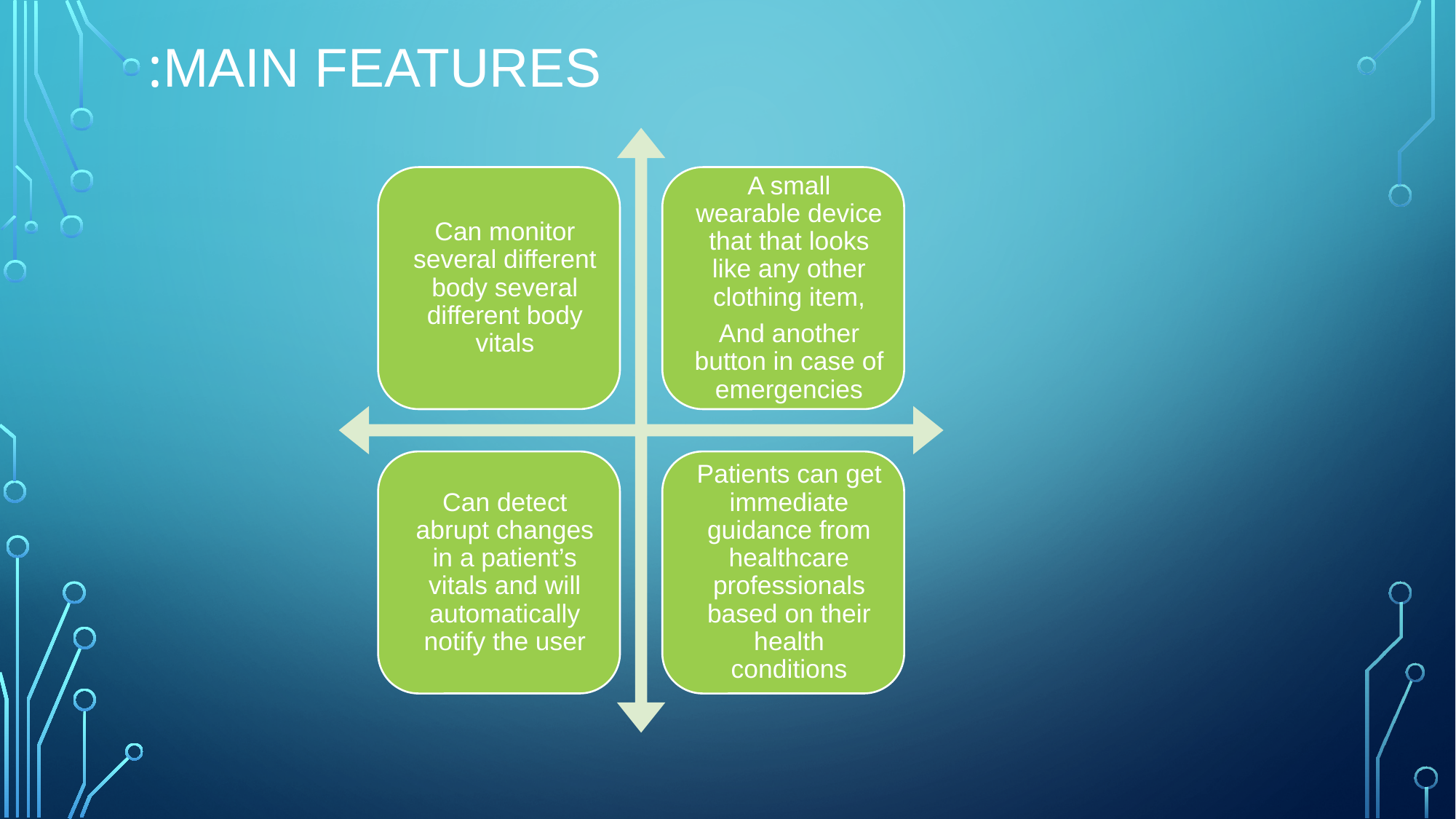

# Main features:
Can monitor several different body several different body vitals
A small wearable device that that looks like any other clothing item,
And another button in case of emergencies
Can detect abrupt changes in a patient’s vitals and will automatically notify the user
Patients can get immediate guidance from healthcare professionals based on their health conditions